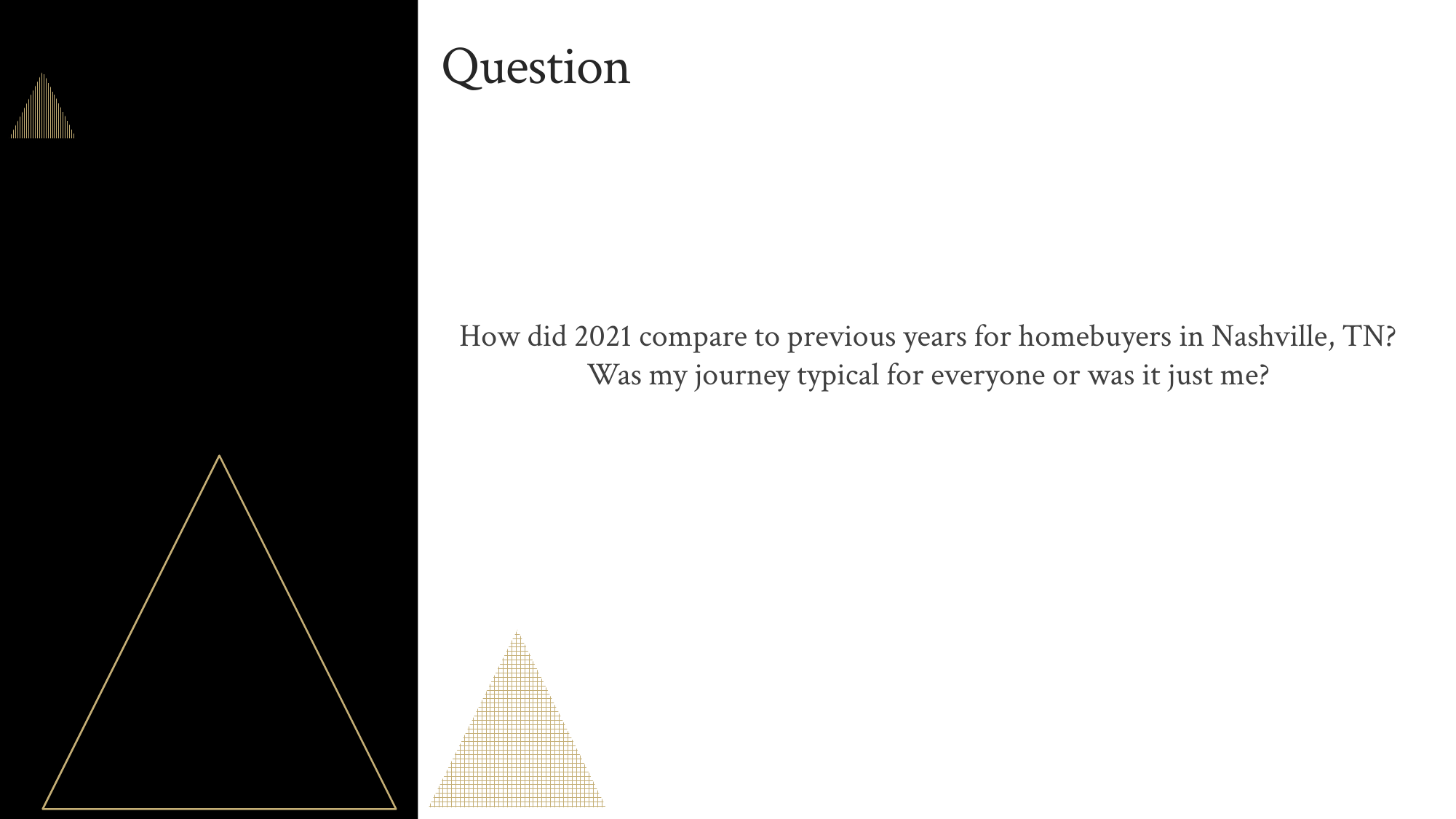

# Question
How did 2021 compare to previous years for homebuyers in Nashville, TN? Was my journey typical for everyone or was it just me?